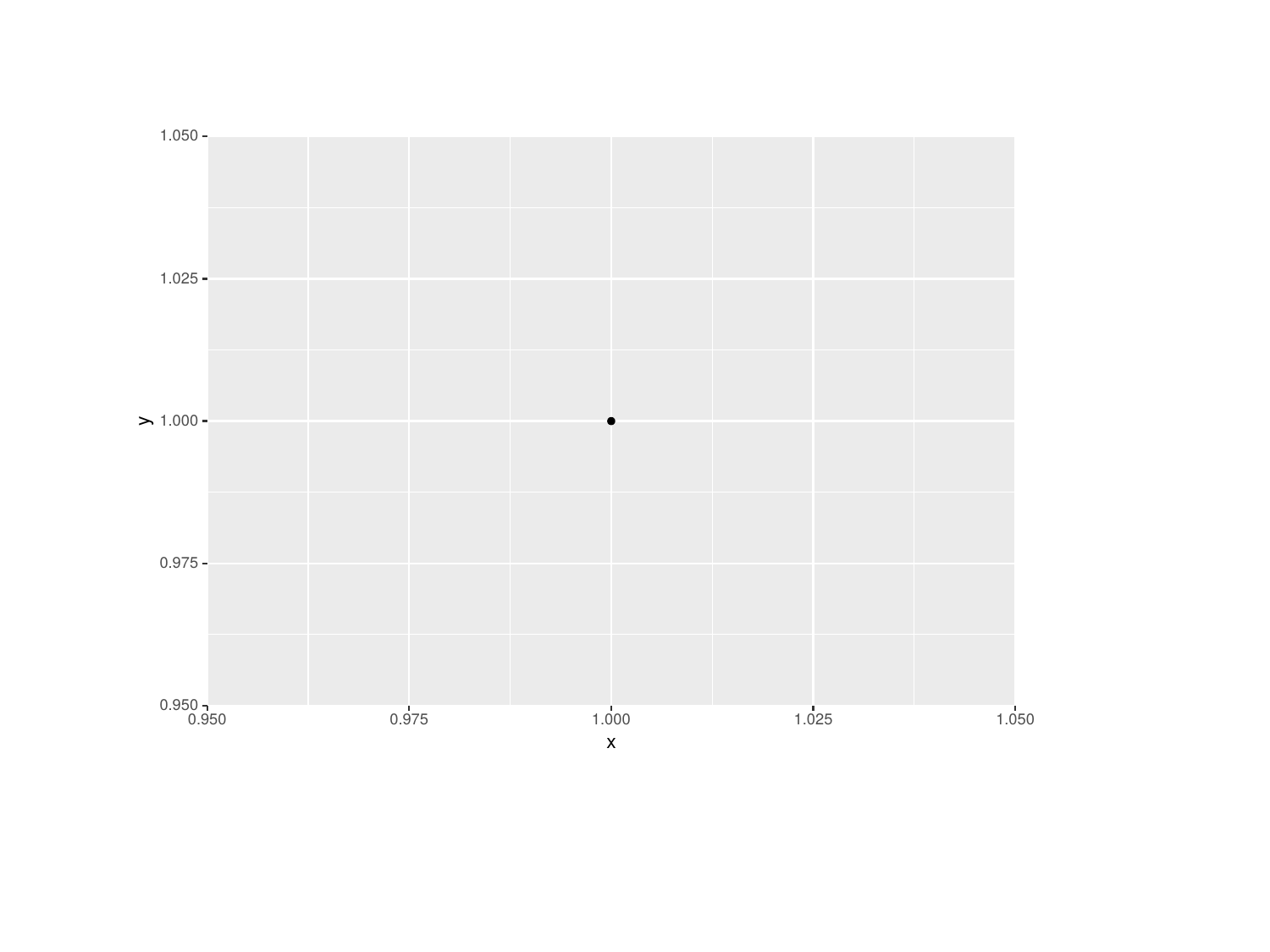

1.050

1.025

y
1.000

0.975

0.950

1.025
0.950
0.975
1.000
1.050
x